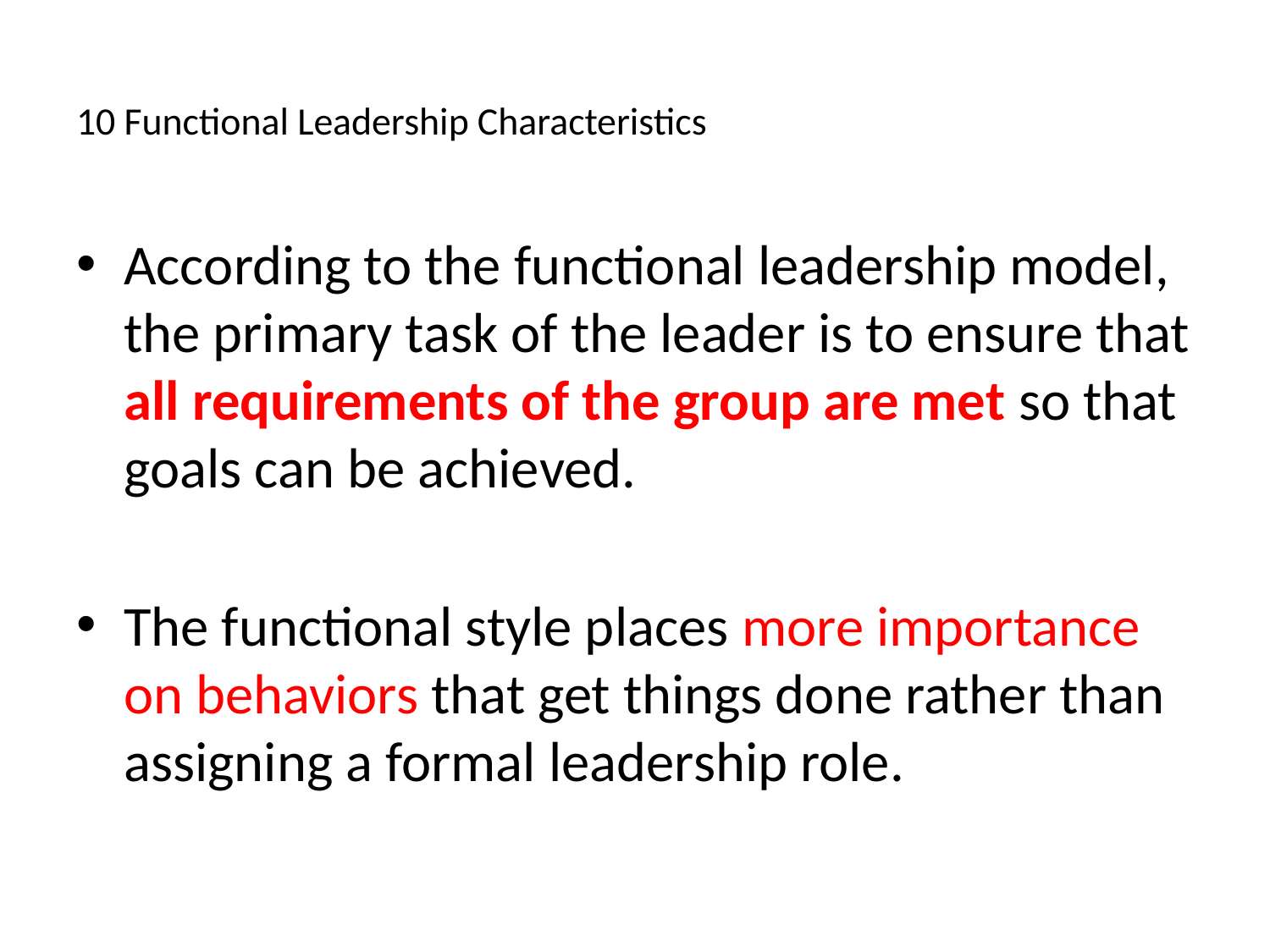

# 10 Functional Leadership Characteristics
According to the functional leadership model, the primary task of the leader is to ensure that all requirements of the group are met so that goals can be achieved.

The functional style places more importance on behaviors that get things done rather than assigning a formal leadership role.